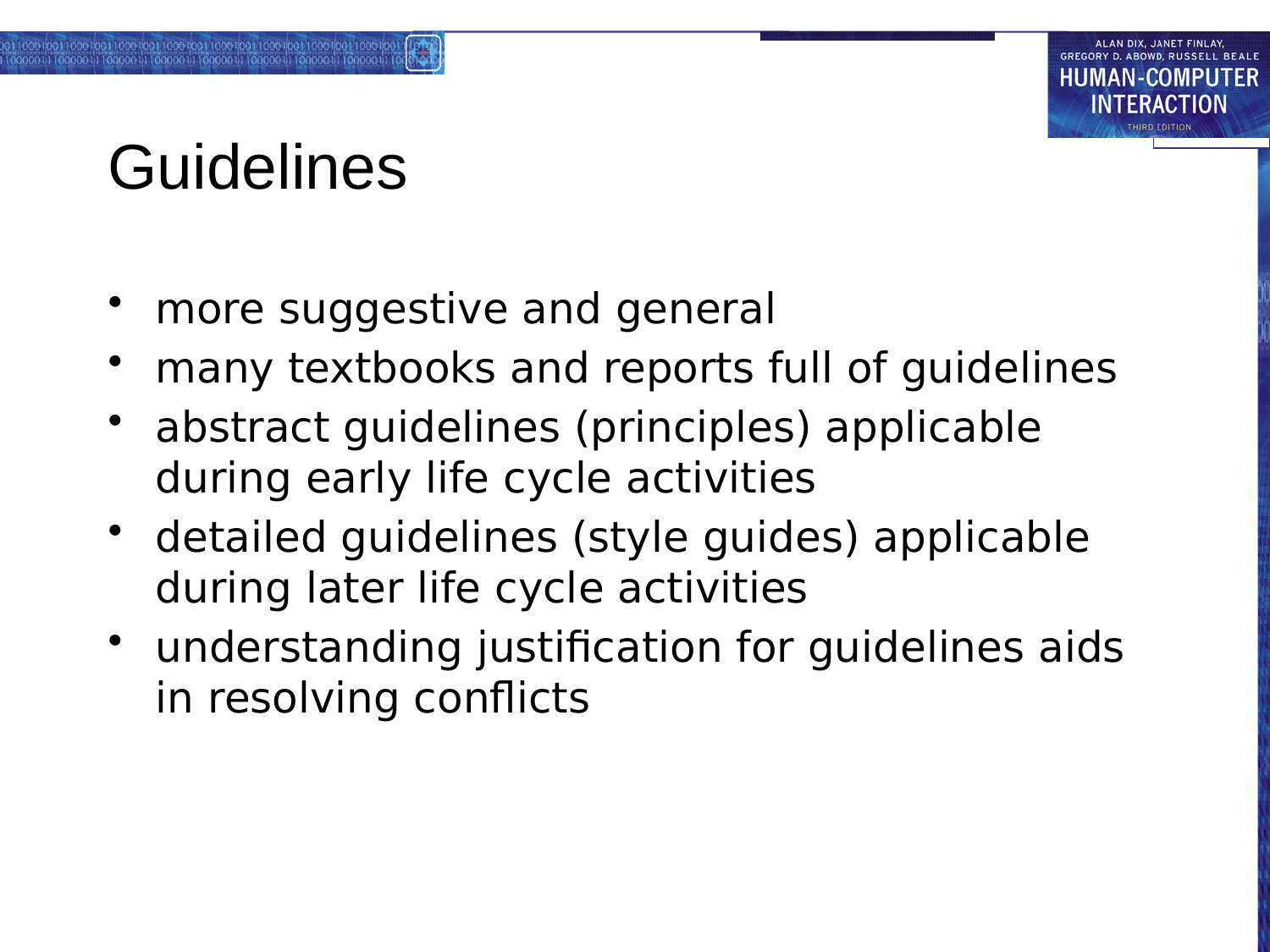

# Guidelines
more suggestive and general
many textbooks and reports full of guidelines
abstract guidelines (principles) applicable during early life cycle activities
detailed guidelines (style guides) applicable during later life cycle activities
understanding justification for guidelines aids in resolving conflicts